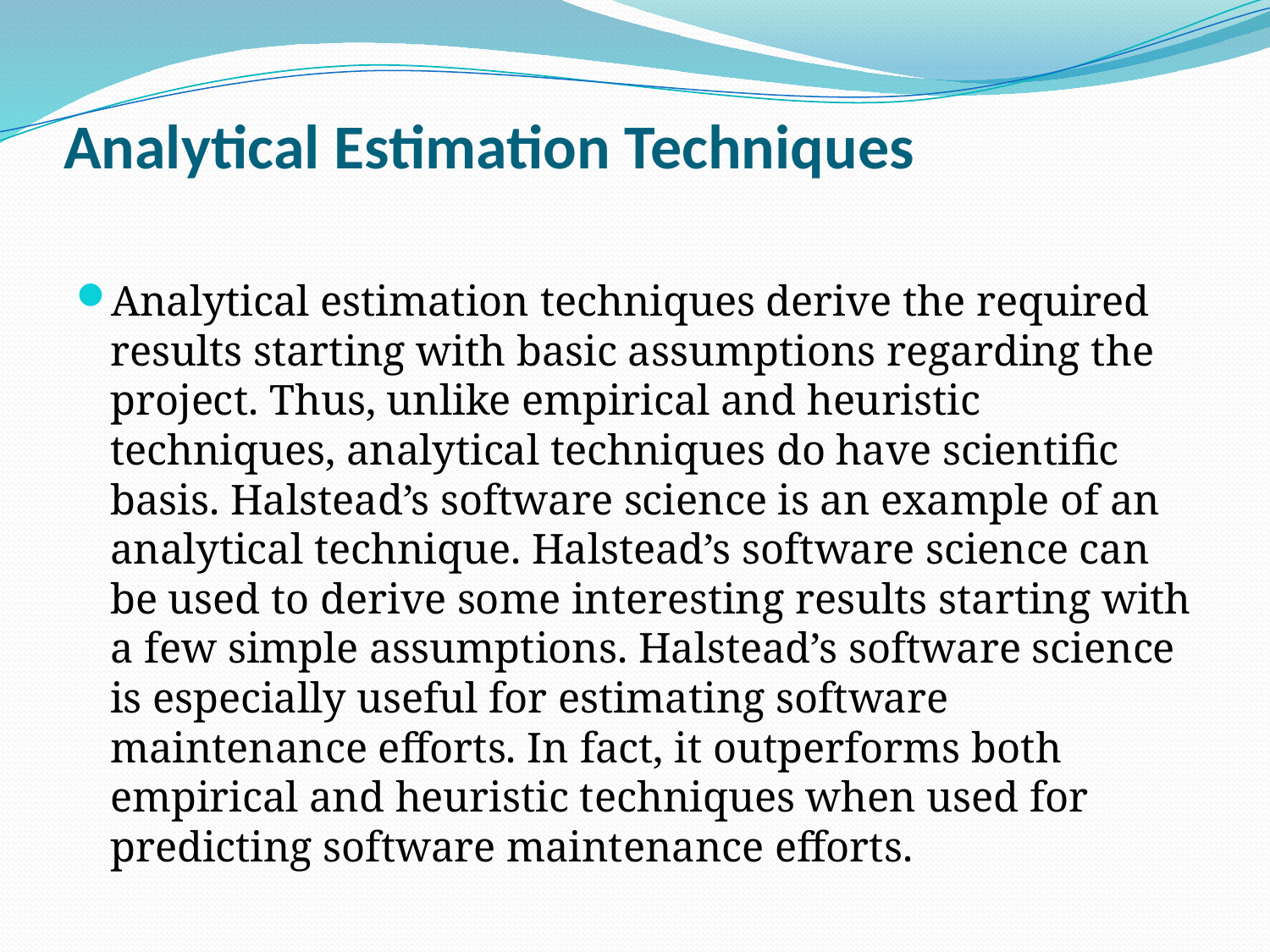

# Analytical Estimation Techniques
Analytical estimation techniques derive the required results starting with basic assumptions regarding the project. Thus, unlike empirical and heuristic techniques, analytical techniques do have scientific basis. Halstead’s software science is an example of an analytical technique. Halstead’s software science can be used to derive some interesting results starting with a few simple assumptions. Halstead’s software science is especially useful for estimating software maintenance efforts. In fact, it outperforms both empirical and heuristic techniques when used for predicting software maintenance efforts.